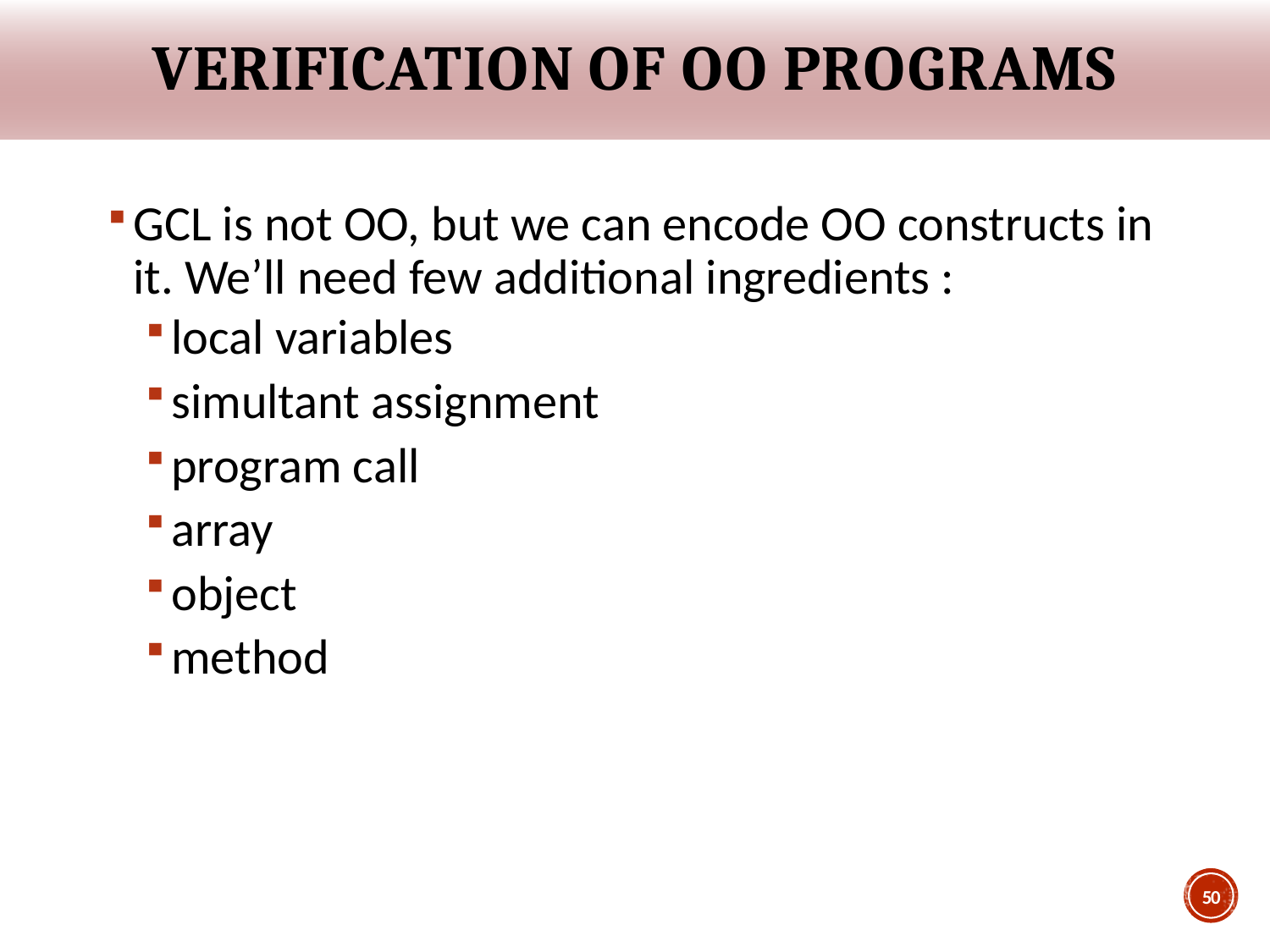

# Verification of OO programs
GCL is not OO, but we can encode OO constructs in it. We’ll need few additional ingredients :
local variables
simultant assignment
program call
array
object
method

50